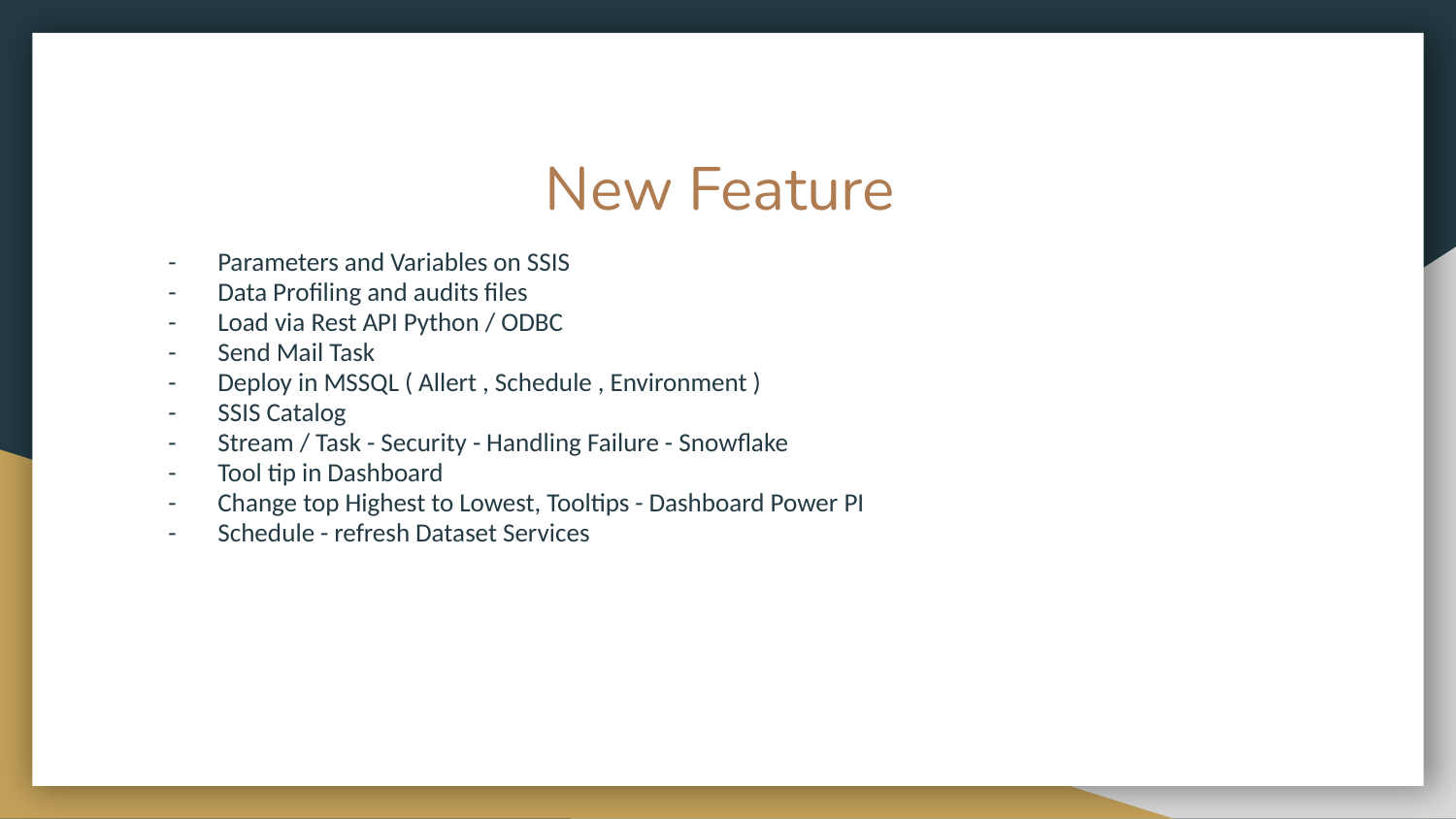

# New Feature
Parameters and Variables on SSIS
Data Profiling and audits files
Load via Rest API Python / ODBC
Send Mail Task
Deploy in MSSQL ( Allert , Schedule , Environment )
SSIS Catalog
Stream / Task - Security - Handling Failure - Snowflake
Tool tip in Dashboard
Change top Highest to Lowest, Tooltips - Dashboard Power PI
Schedule - refresh Dataset Services